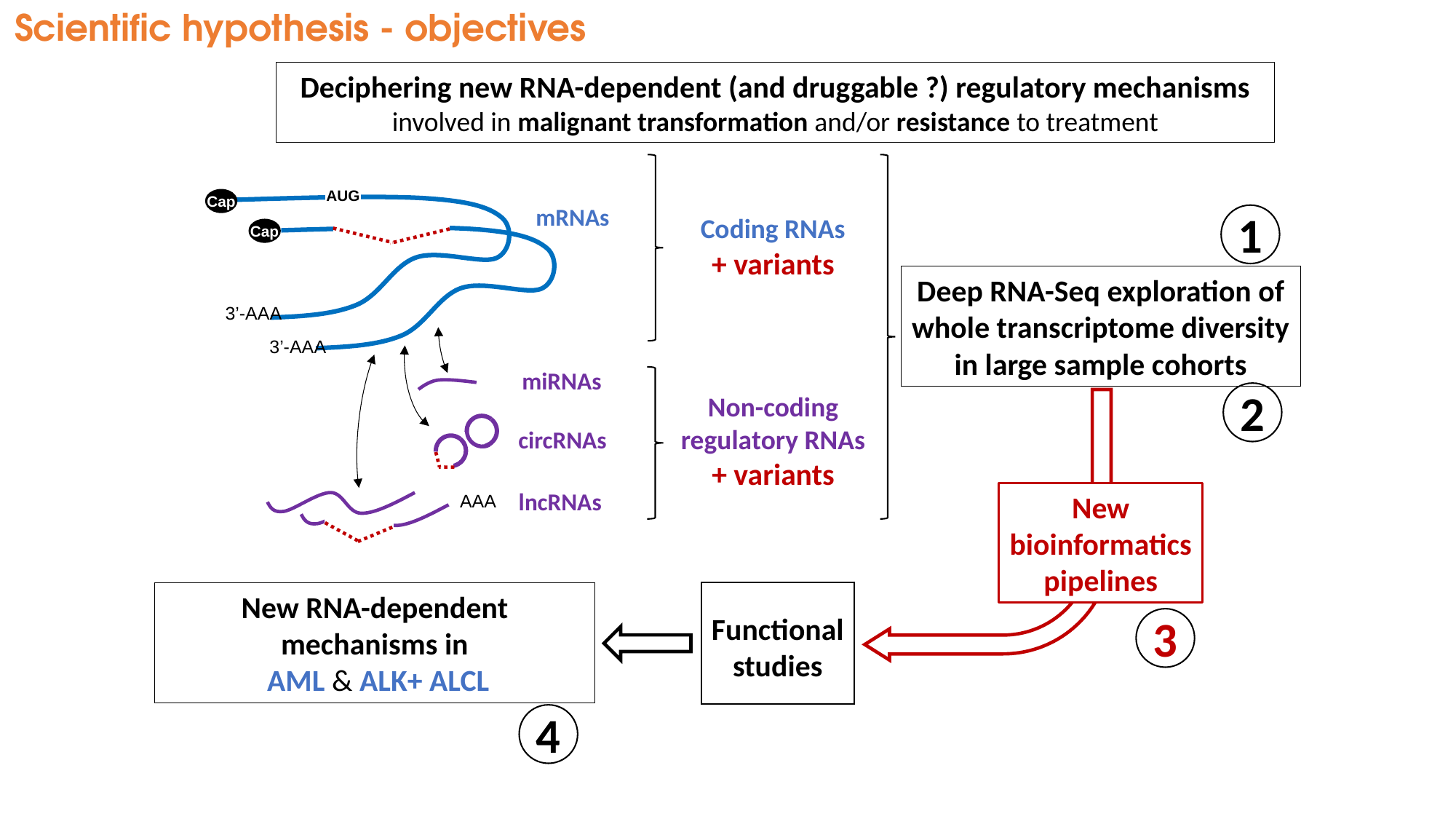

Scientific hypothesis - objectives
Deciphering new RNA-dependent (and druggable ?) regulatory mechanisms
involved in malignant transformation and/or resistance to treatment

AUG
Cap
 mRNAs

1

Coding RNAs
+ variants
Cap

Deep RNA-Seq exploration of
whole transcriptome diversity
in large sample cohorts
3’-AAA

3’-AAA

miRNAs

2

Non-coding
regulatory RNAs
+ variants

circRNAs

lncRNAs
New
bioinformatics
pipelines
AAA

New RNA-dependent
mechanisms in
 AML & ALK+ ALCL

3

Functional
studies
4